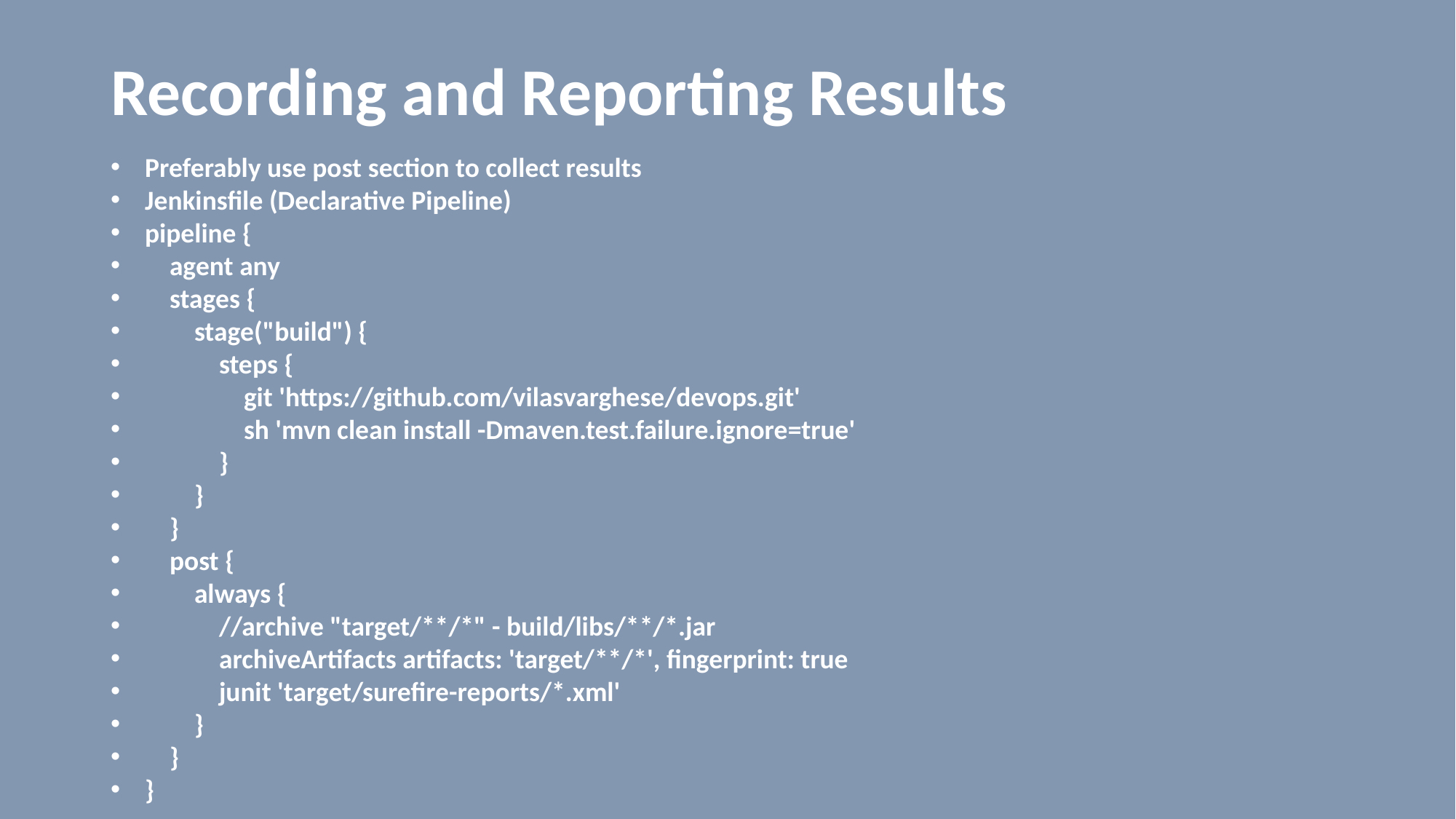

# Recording and Reporting Results
Preferably use post section to collect results
Jenkinsfile (Declarative Pipeline)
pipeline {
    agent any
    stages {
        stage("build") {
            steps {
                git 'https://github.com/vilasvarghese/devops.git'
                sh 'mvn clean install -Dmaven.test.failure.ignore=true'
            }
        }
    }
    post {
        always {
            //archive "target/**/*" - build/libs/**/*.jar
            archiveArtifacts artifacts: 'target/**/*', fingerprint: true
            junit 'target/surefire-reports/*.xml'
        }
    }
}